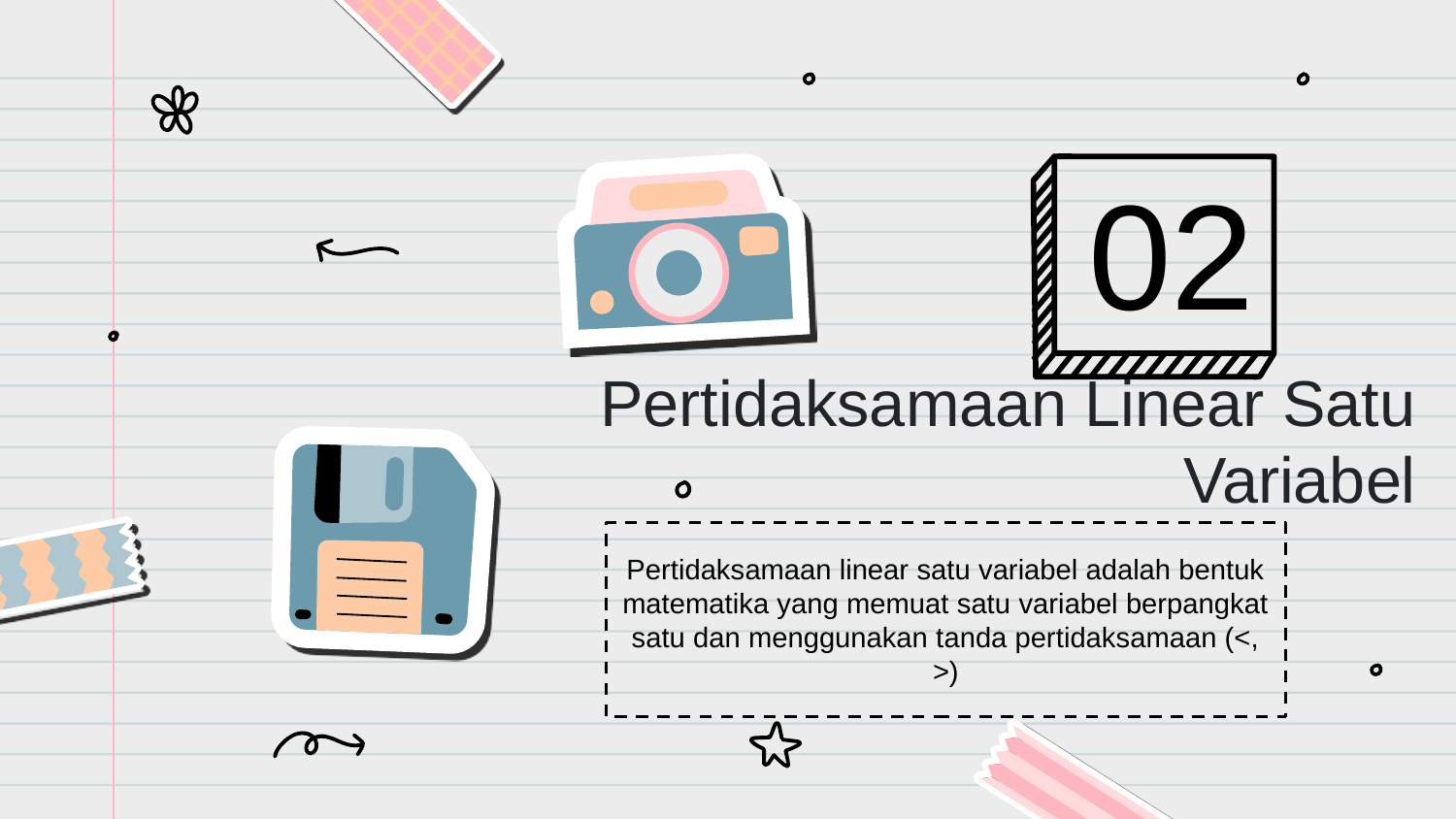

02

# Pertidaksamaan Linear Satu Variabel

Pertidaksamaan linear satu variabel adalah bentuk matematika yang memuat satu variabel berpangkat satu dan menggunakan tanda pertidaksamaan (<, >)